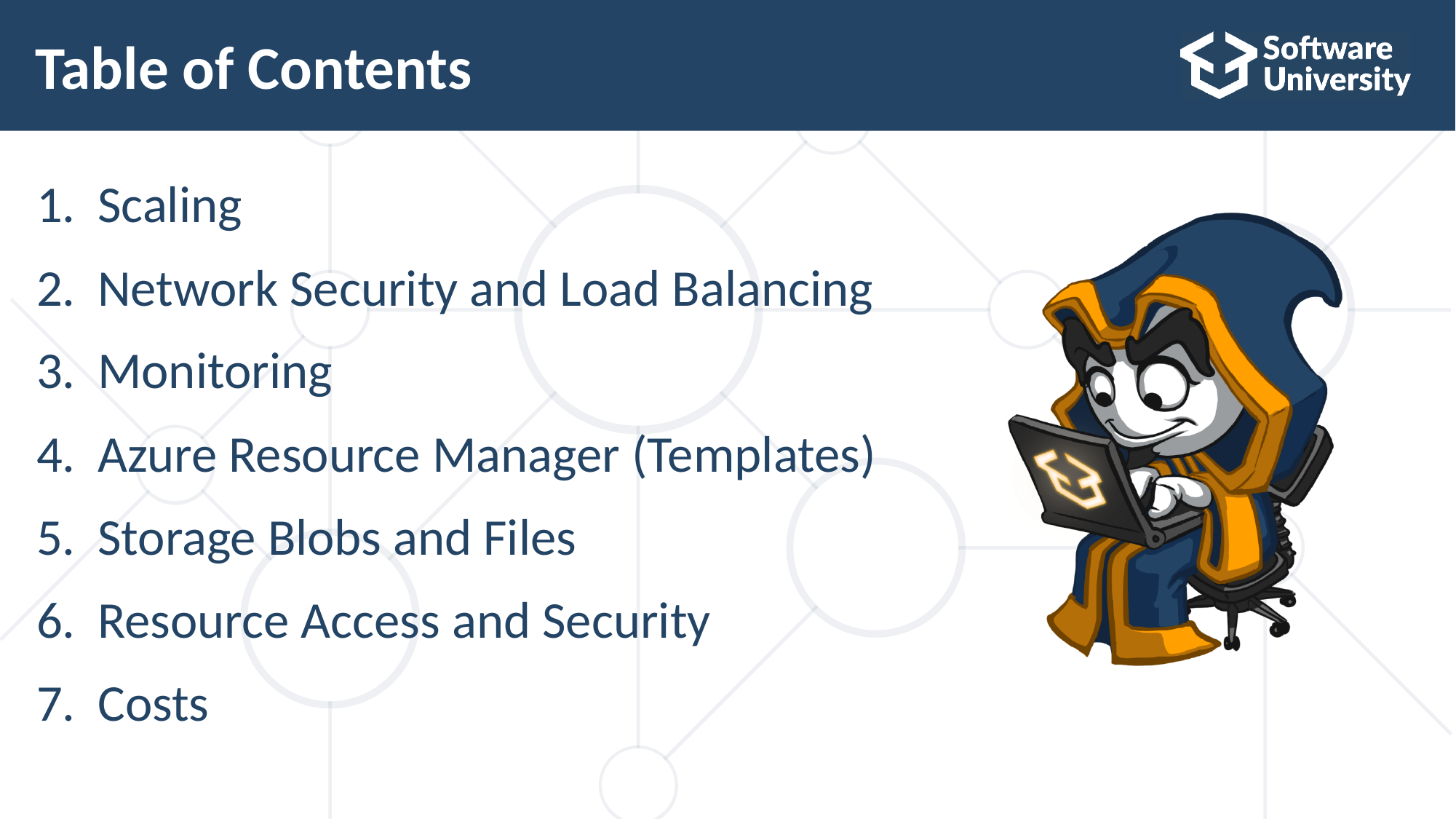

7
# Table of Contents
Scaling
Network Security and Load Balancing
Monitoring
Azure Resource Manager (Templates)
Storage Blobs and Files
Resource Access and Security
Costs